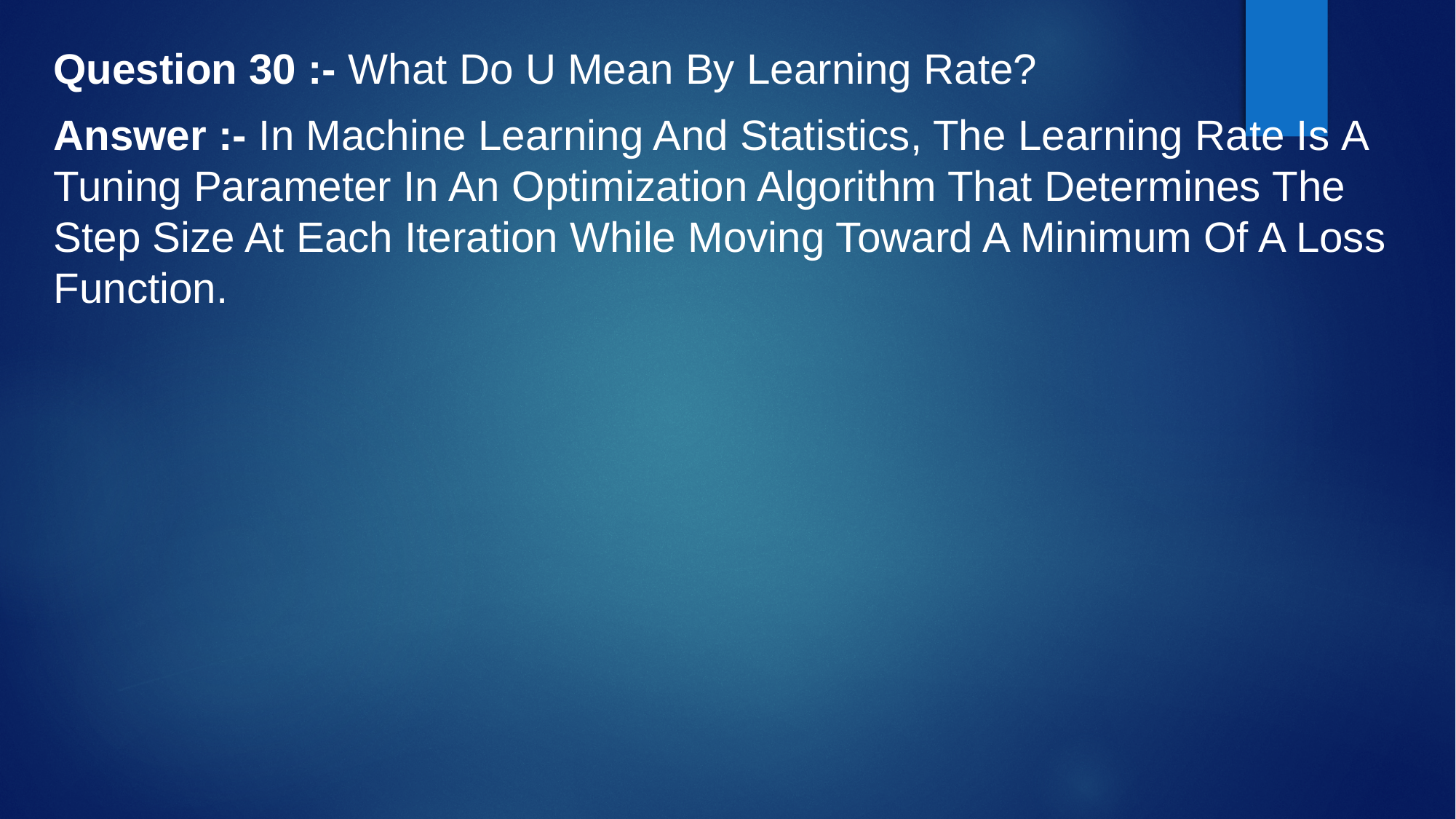

Question 30 :- What Do U Mean By Learning Rate?
Answer :- In Machine Learning And Statistics, The Learning Rate Is A Tuning Parameter In An Optimization Algorithm That Determines The Step Size At Each Iteration While Moving Toward A Minimum Of A Loss Function.